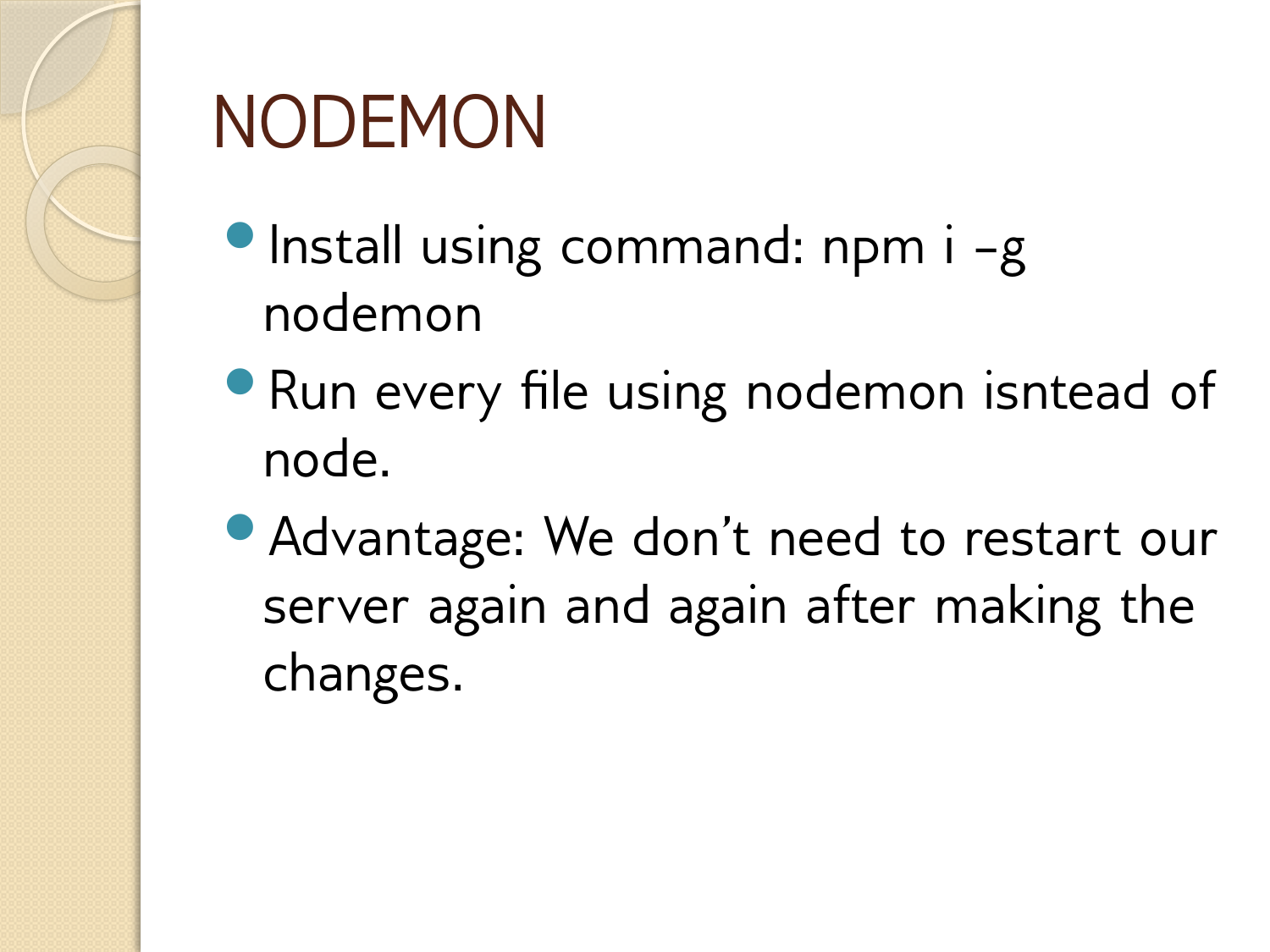

# NODEMON
Install using command: npm i –g nodemon
Run every file using nodemon isntead of node.
Advantage: We don’t need to restart our server again and again after making the changes.